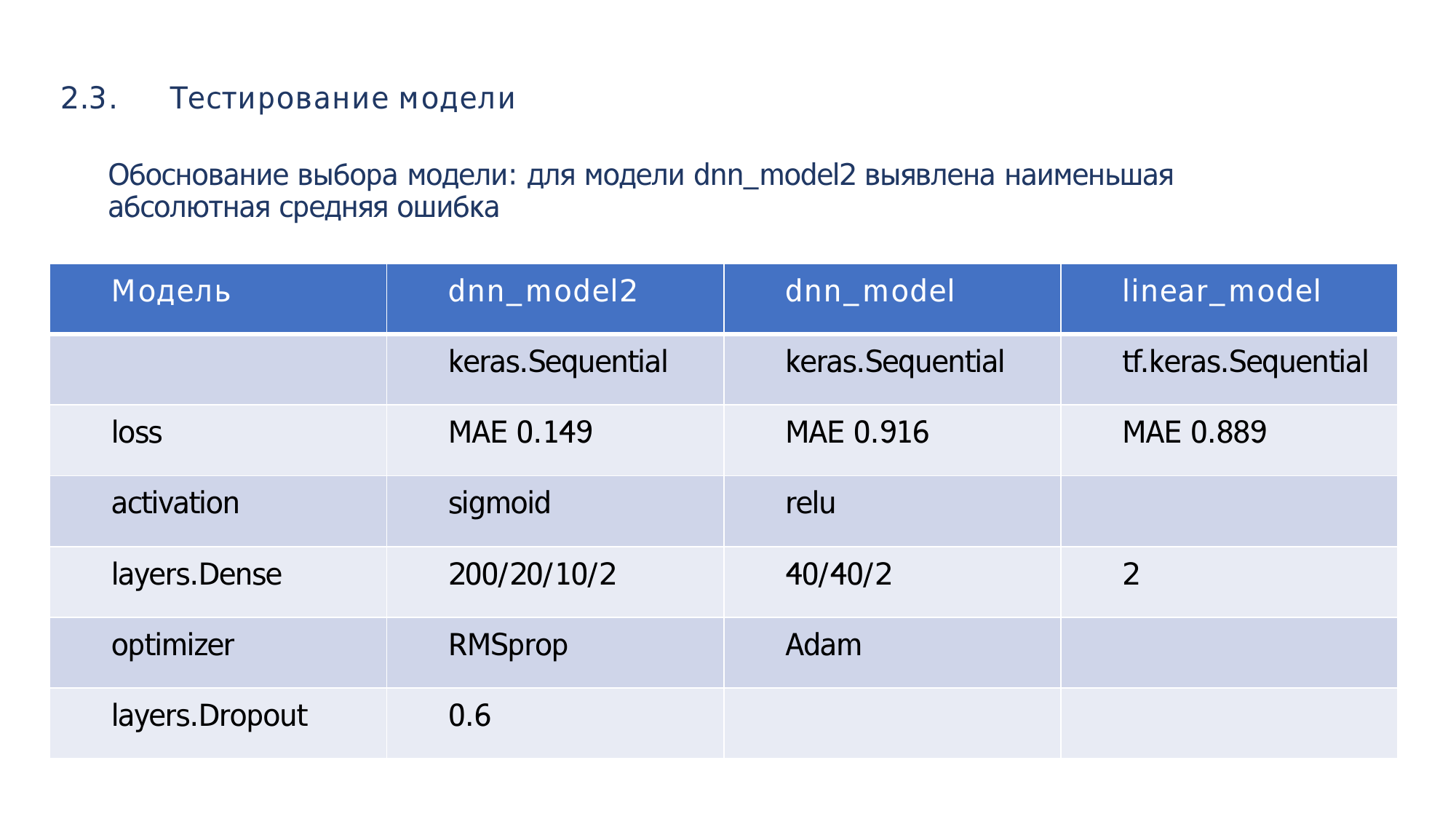

# 2.3.	Тестирование модели
Обоснование выбора модели: для модели dnn_model2 выявлена наименьшая абсолютная средняя ошибка
| Модель | dnn\_model2 | dnn\_model | linear\_model |
| --- | --- | --- | --- |
|  | keras.Sequential | keras.Sequential | tf.keras.Sequential |
| loss | MAE 0.149 | MAE 0.916 | МАЕ 0.889 |
| activation | sigmoid | relu |  |
| layers.Dense | 200/20/10/2 | 40/40/2 | 2 |
| optimizer | RMSprop | Adam |  |
| layers.Dropout | 0.6 |  |  |